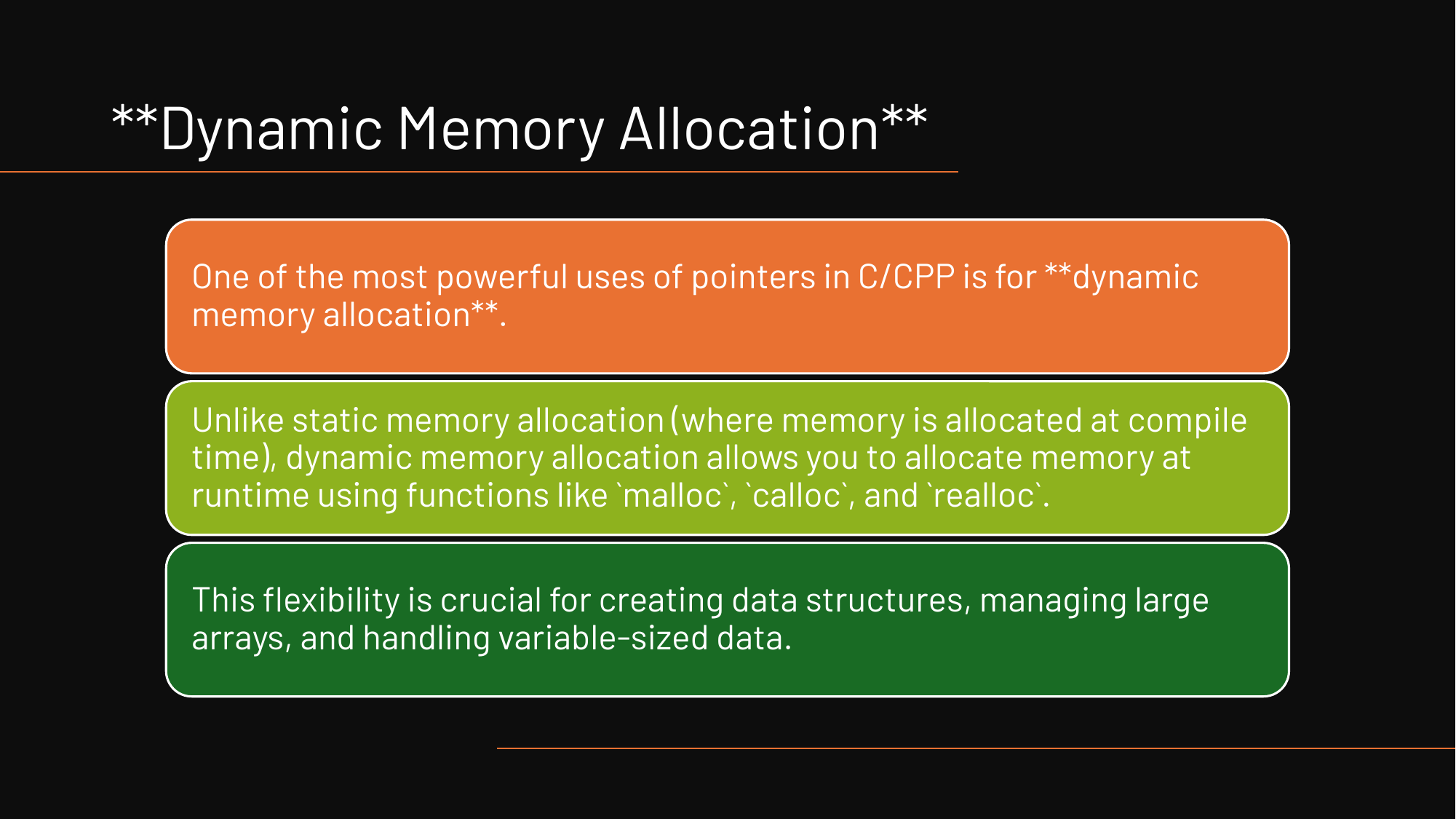

# **Dynamic Memory Allocation**
One of the most powerful uses of pointers in C/CPP is for **dynamic memory allocation**.
Unlike static memory allocation (where memory is allocated at compile time), dynamic memory allocation allows you to allocate memory at runtime using functions like `malloc`, `calloc`, and `realloc`.
This flexibility is crucial for creating data structures, managing large arrays, and handling variable-sized data.